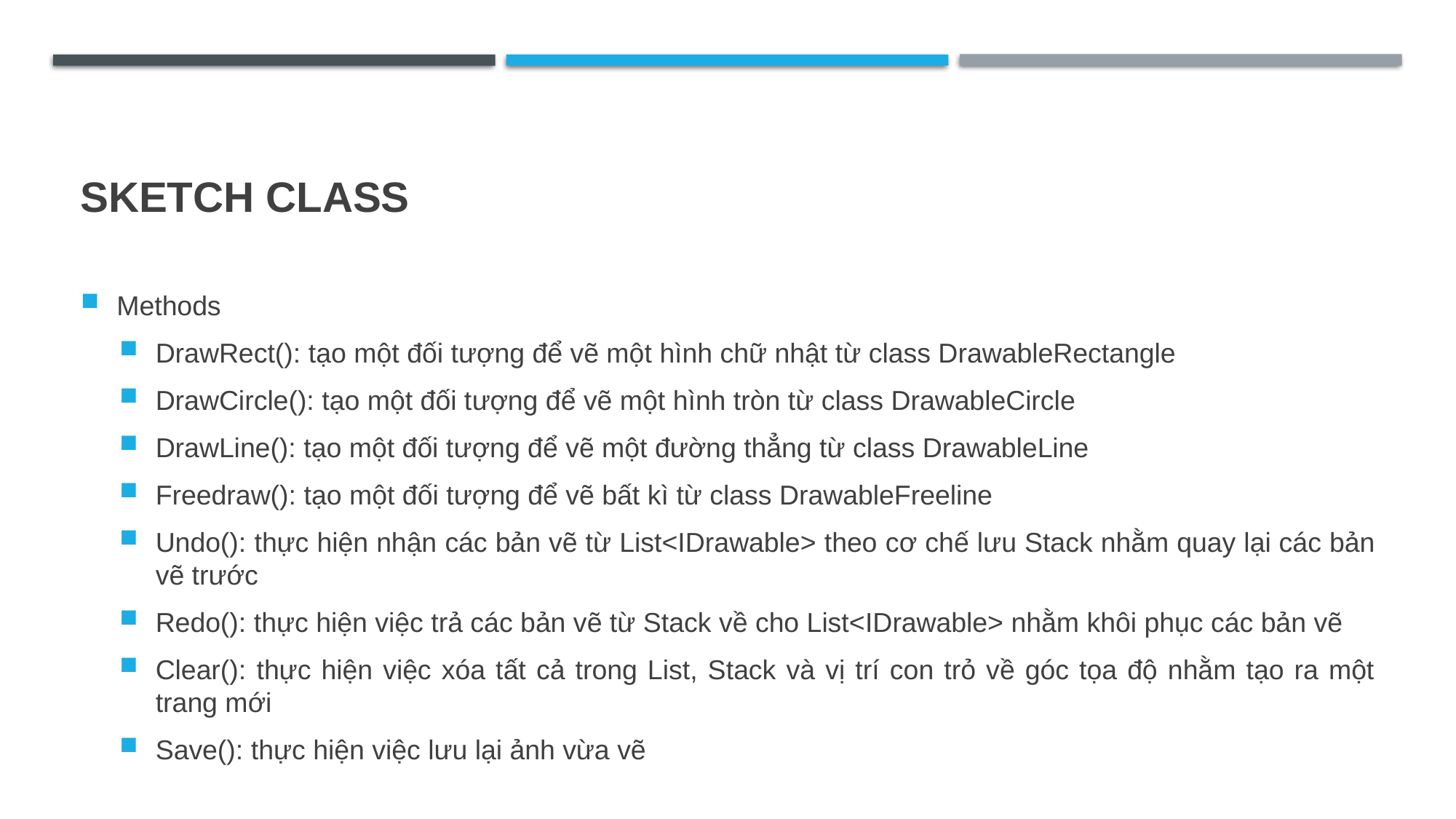

# Sketch class
Methods
DrawRect(): tạo một đối tượng để vẽ một hình chữ nhật từ class DrawableRectangle
DrawCircle(): tạo một đối tượng để vẽ một hình tròn từ class DrawableCircle
DrawLine(): tạo một đối tượng để vẽ một đường thẳng từ class DrawableLine
Freedraw(): tạo một đối tượng để vẽ bất kì từ class DrawableFreeline
Undo(): thực hiện nhận các bản vẽ từ List<IDrawable> theo cơ chế lưu Stack nhằm quay lại các bản vẽ trước
Redo(): thực hiện việc trả các bản vẽ từ Stack về cho List<IDrawable> nhằm khôi phục các bản vẽ
Clear(): thực hiện việc xóa tất cả trong List, Stack và vị trí con trỏ về góc tọa độ nhằm tạo ra một trang mới
Save(): thực hiện việc lưu lại ảnh vừa vẽ